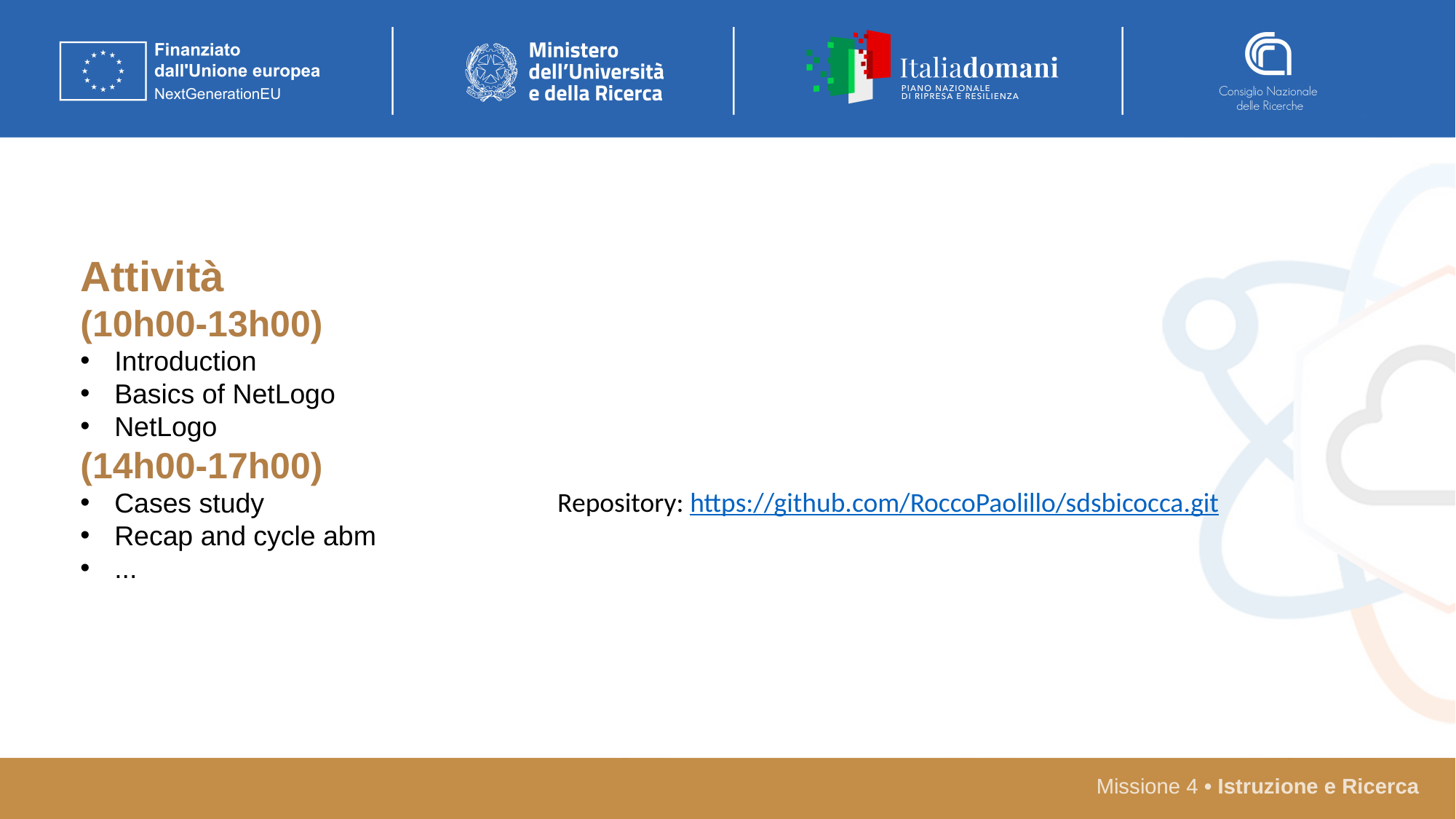

Attività
(10h00-13h00)
Introduction
Basics of NetLogo
NetLogo
(14h00-17h00)
Cases study
Recap and cycle abm
...
Repository: https://github.com/RoccoPaolillo/sdsbicocca.git
Missione 4 • Istruzione e Ricerca